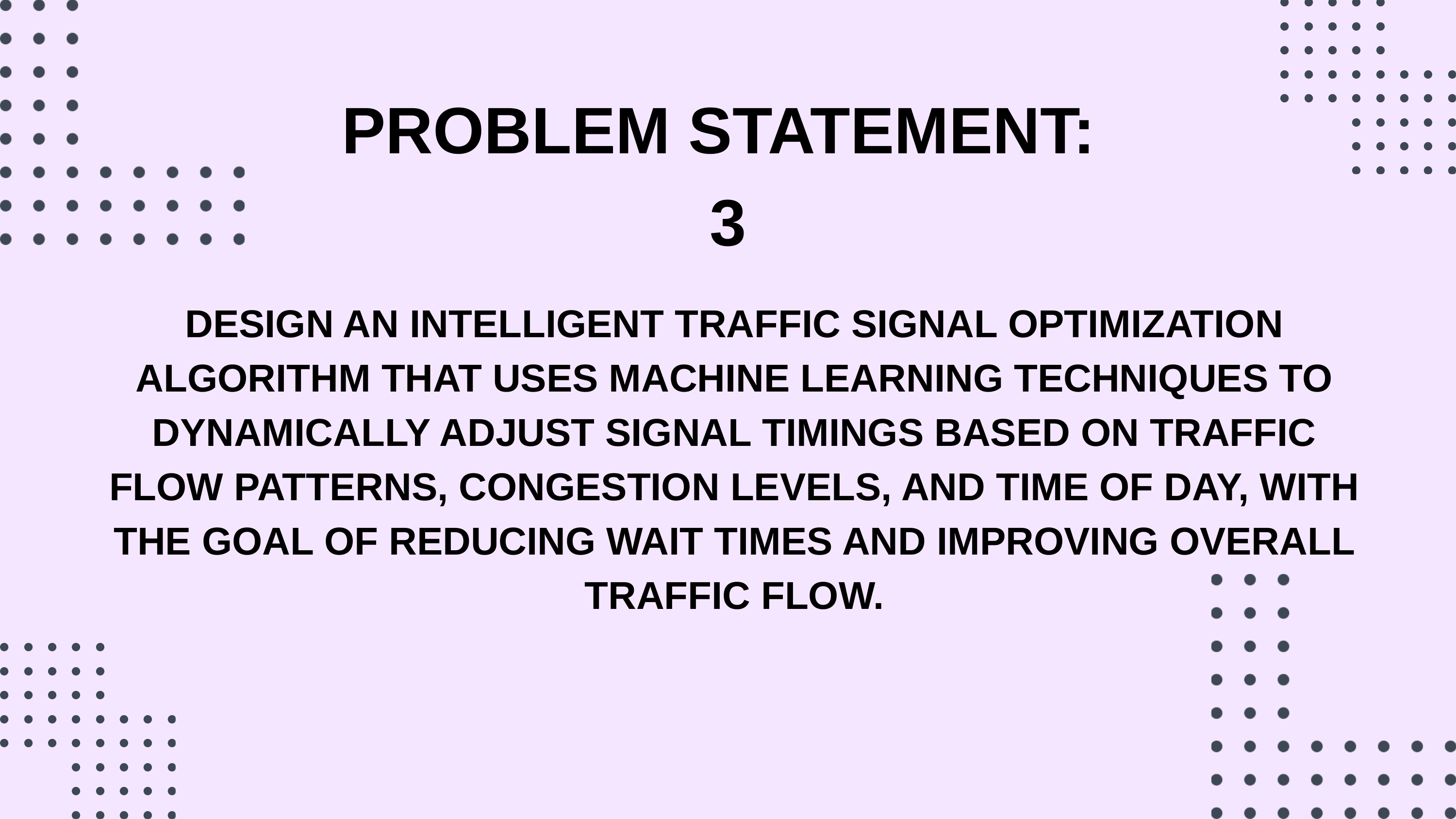

PROBLEM STATEMENT:  3
DESIGN AN INTELLIGENT TRAFFIC SIGNAL OPTIMIZATION ALGORITHM THAT USES MACHINE LEARNING TECHNIQUES TO DYNAMICALLY ADJUST SIGNAL TIMINGS BASED ON TRAFFIC FLOW PATTERNS, CONGESTION LEVELS, AND TIME OF DAY, WITH THE GOAL OF REDUCING WAIT TIMES AND IMPROVING OVERALL TRAFFIC FLOW.